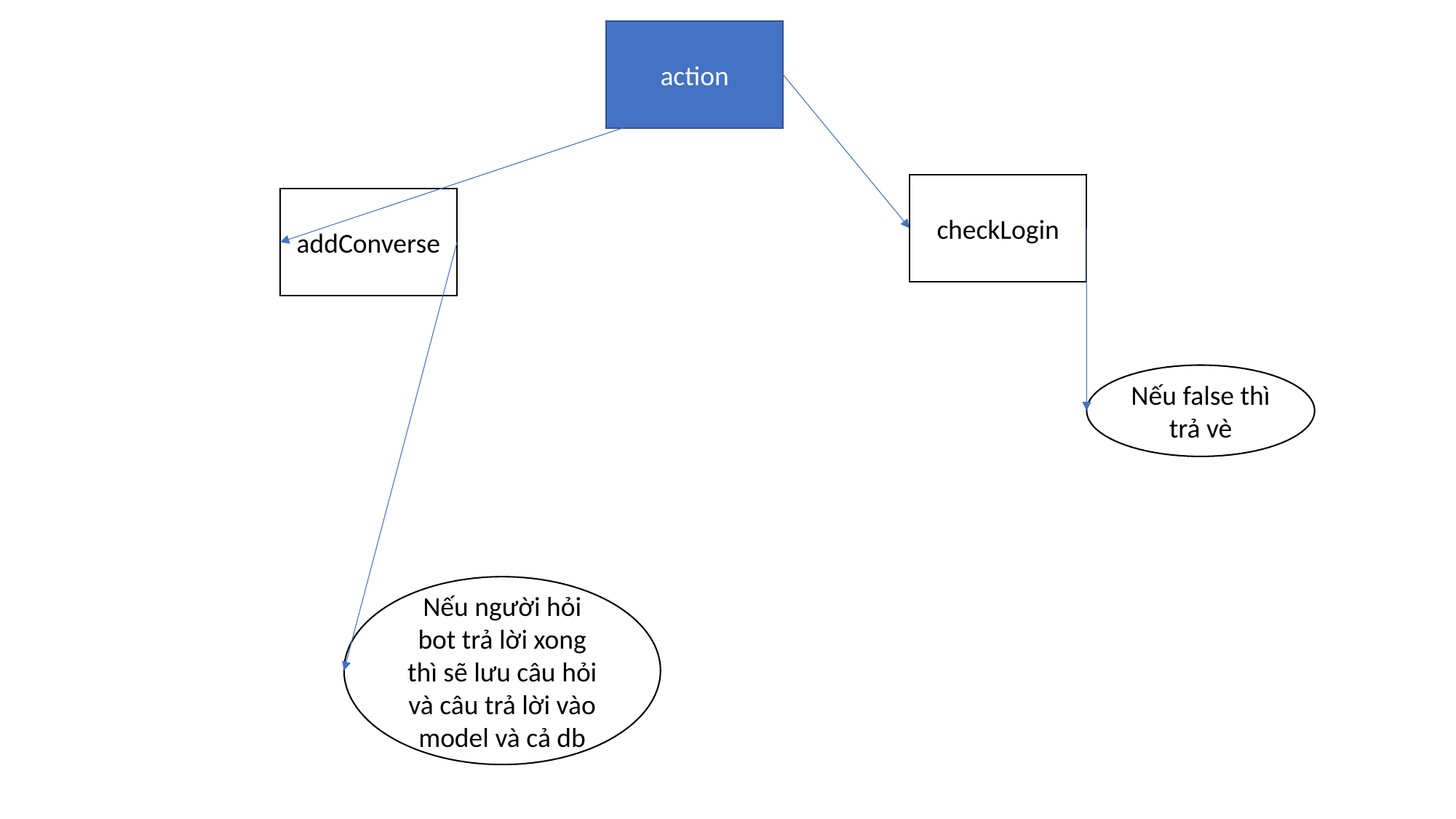

action
checkLogin
addConverse
Nếu false thì trả vè
Nếu người hỏi bot trả lời xong thì sẽ lưu câu hỏi và câu trả lời vào model và cả db